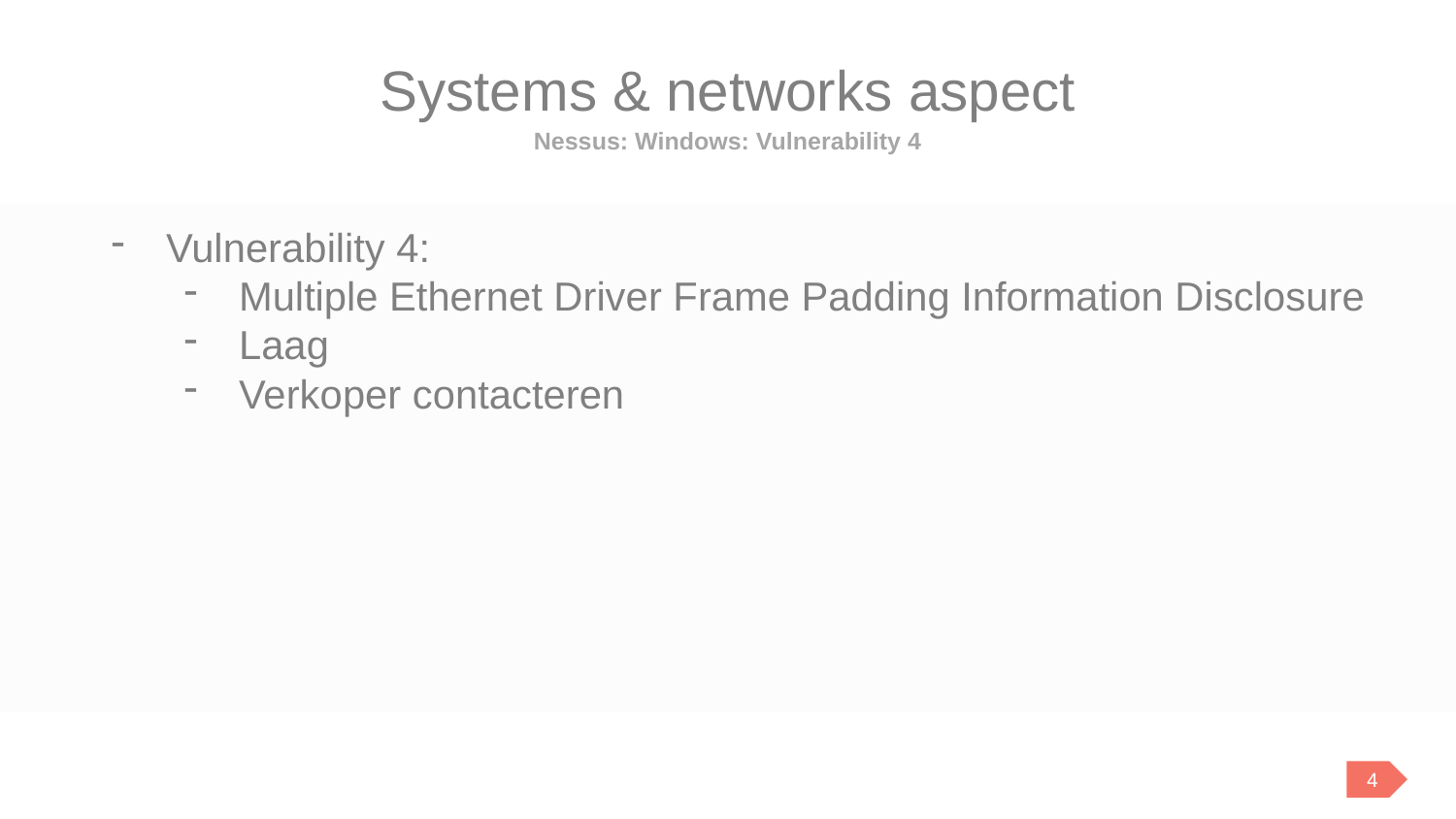

# Systems & networks aspect
Nessus: Windows: Vulnerability 4

Vulnerability 4:
Multiple Ethernet Driver Frame Padding Information Disclosure
Laag
Verkoper contacteren
4